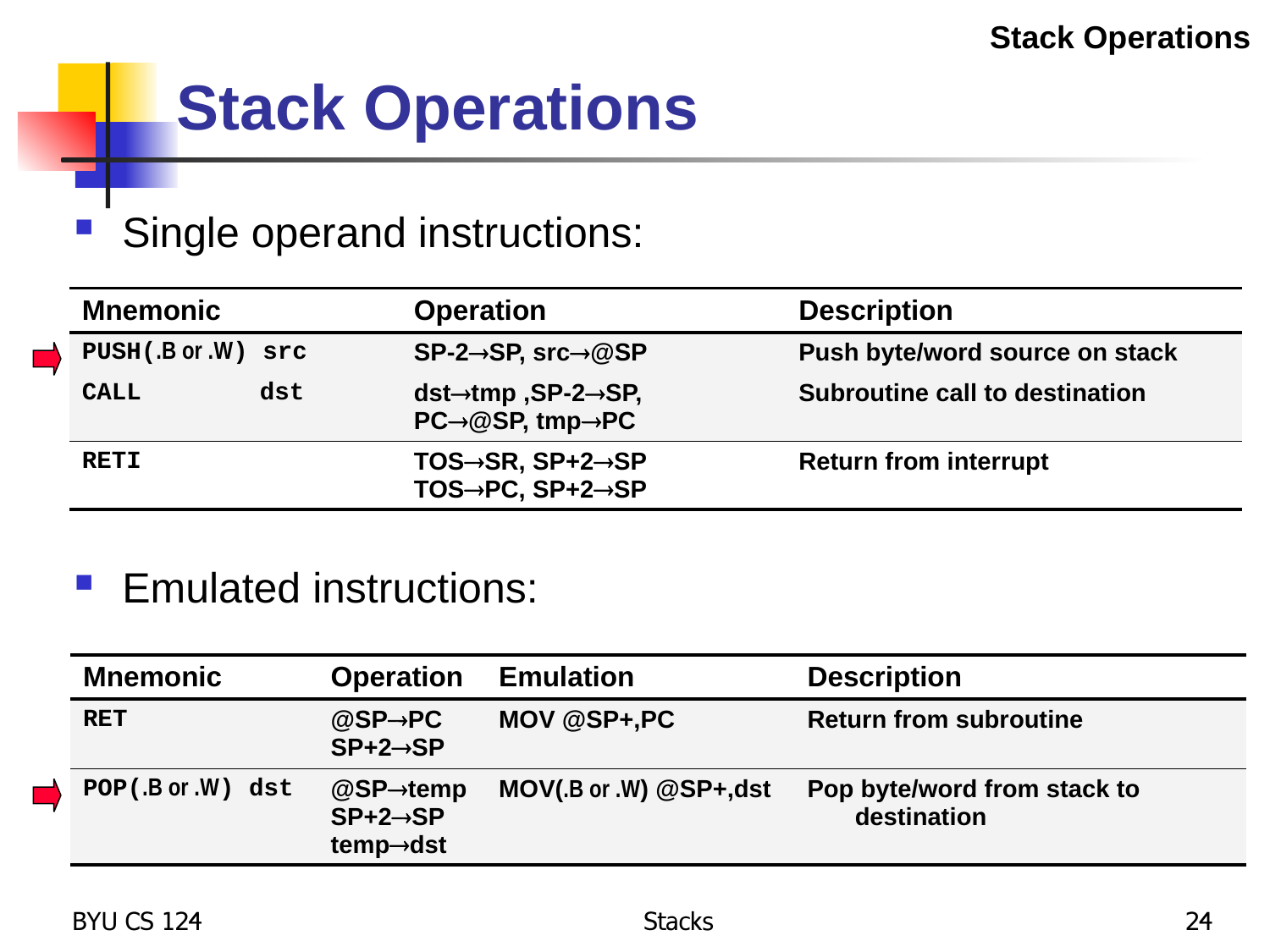

Stack Operations
Stack Operations
Single operand instructions:

Emulated instructions:
| Mnemonic | Operation | Description |
| --- | --- | --- |
| PUSH(.B or .W) src | SP-2→SP, src→@SP | Push byte/word source on stack |
| CALL dst | dst→tmp ,SP-2→SP, PC→@SP, tmp→PC | Subroutine call to destination |
| RETI | TOS→SR, SP+2→SP TOS→PC, SP+2→SP | Return from interrupt |

| Mnemonic | Operation | Emulation | Description |
| --- | --- | --- | --- |
| RET | @SP→PC SP+2→SP | MOV @SP+,PC | Return from subroutine |
| POP(.B or .W) dst | @SP→temp SP+2→SP temp→dst | MOV(.B or .W) @SP+,dst | Pop byte/word from stack to destination |

BYU CS 124
Stacks
24